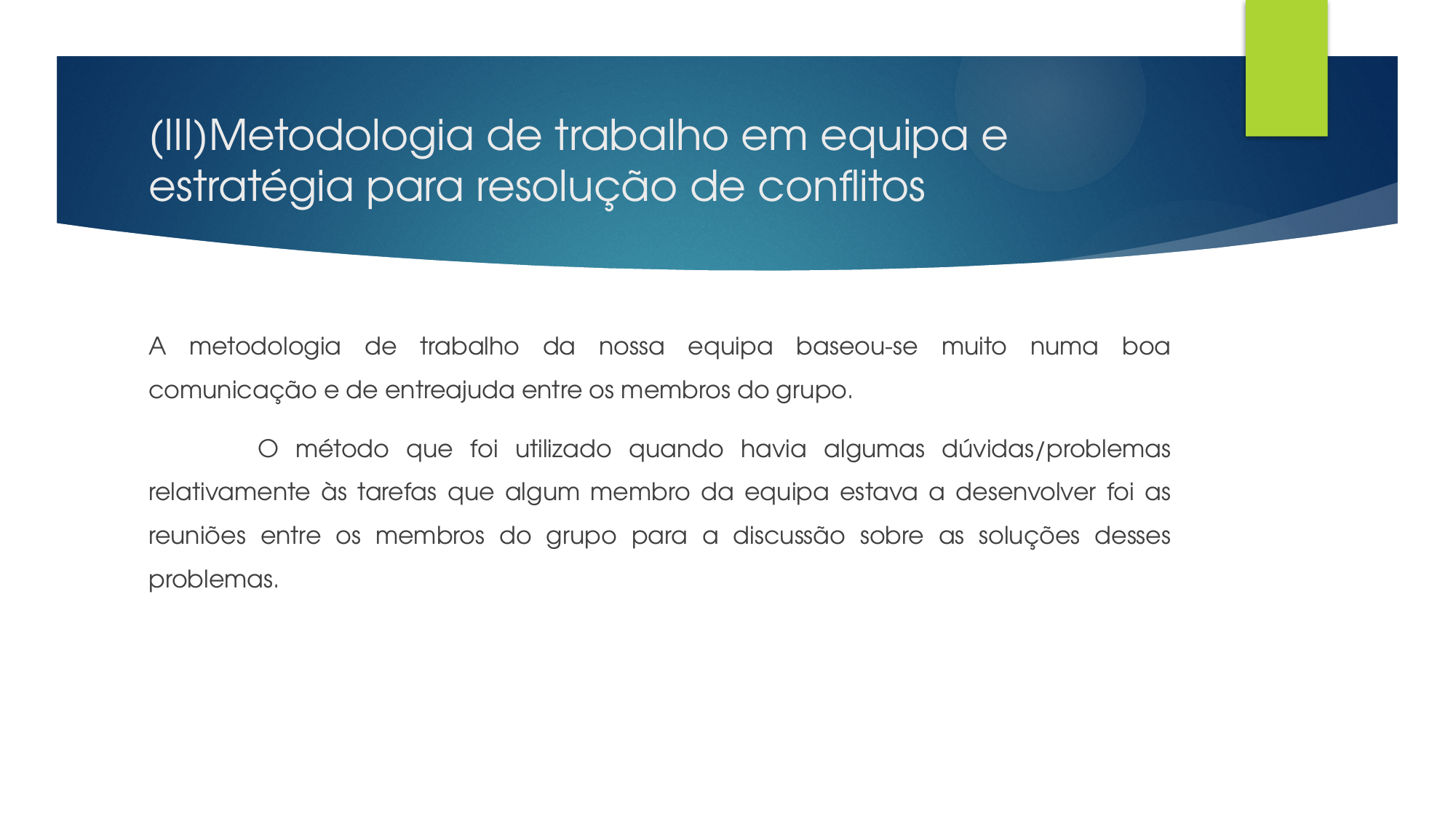

# (III)Metodologia de trabalho em equipa e estratégia para resolução de conflitos
A metodologia de trabalho da nossa equipa baseou-se muito numa boa comunicação e de entreajuda entre os membros do grupo.
	O método que foi utilizado quando havia algumas dúvidas/problemas relativamente às tarefas que algum membro da equipa estava a desenvolver foi as reuniões entre os membros do grupo para a discussão sobre as soluções desses problemas.